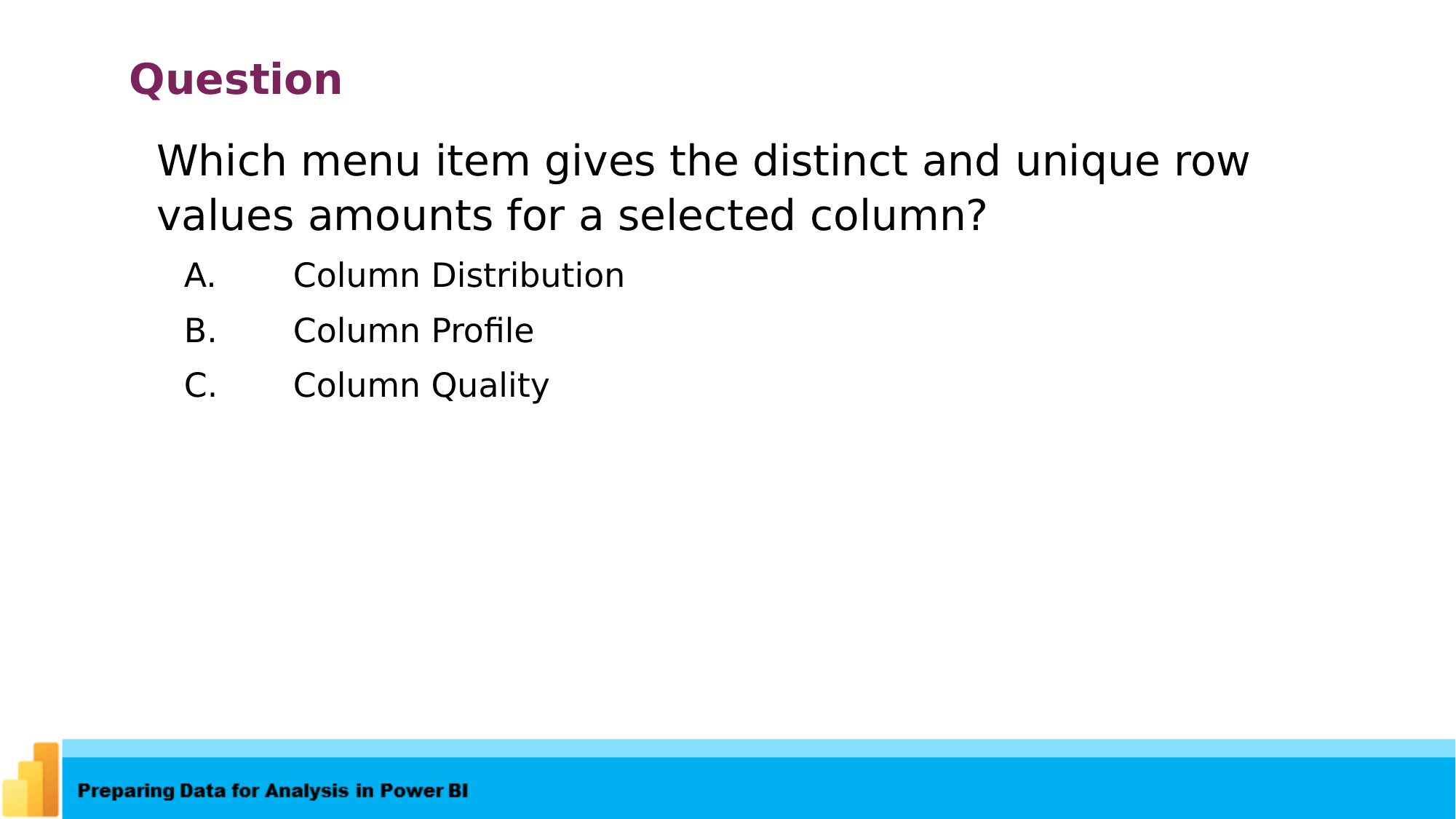

Question
Which menu item gives the distinct and unique row values amounts for a selected column?
A.	Column Distribution
B.	Column Profile
C.	Column Quality